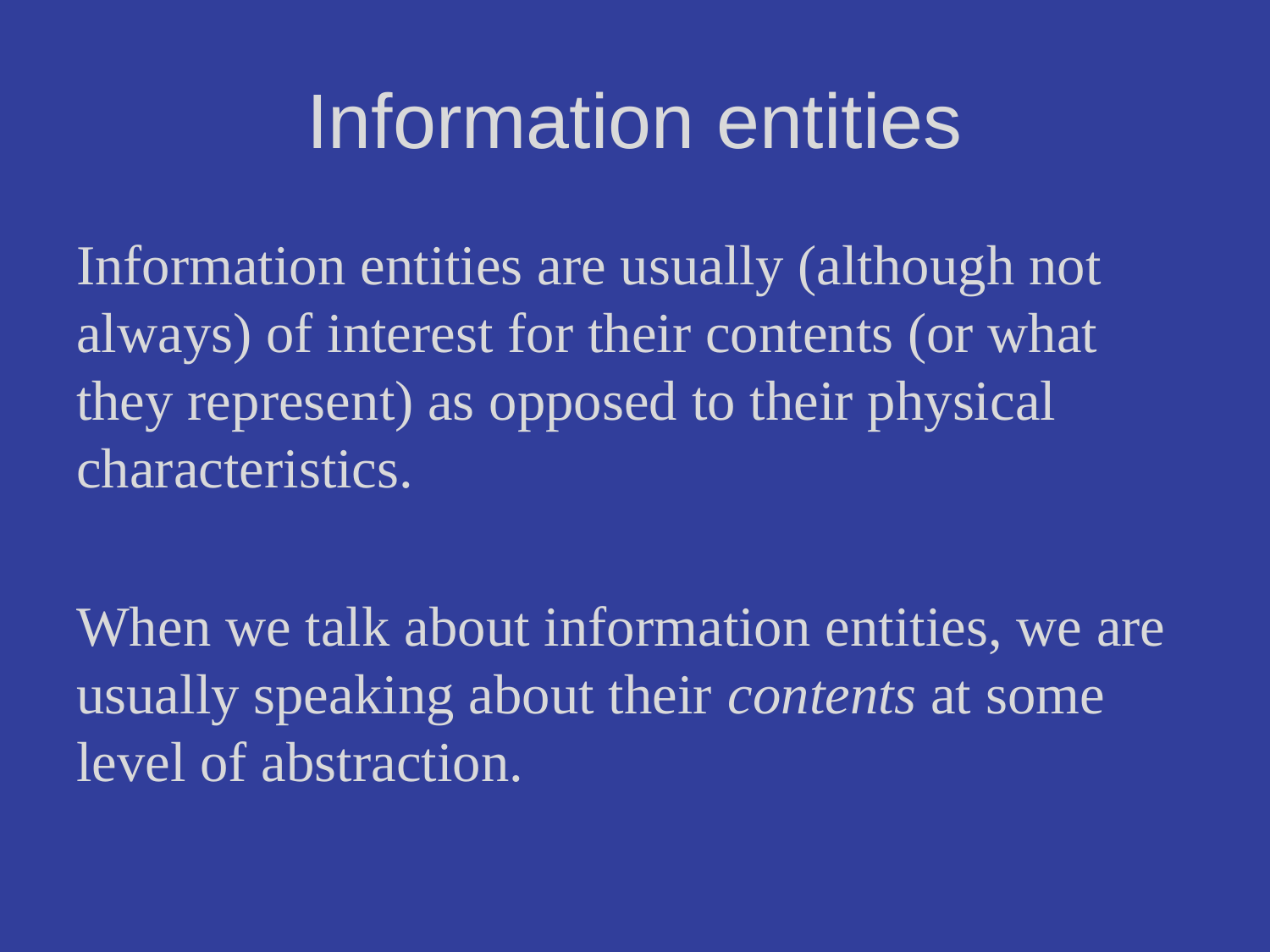

# Information entities
Information entities are usually (although not always) of interest for their contents (or what they represent) as opposed to their physical characteristics.

When we talk about information entities, we are usually speaking about their contents at some level of abstraction.